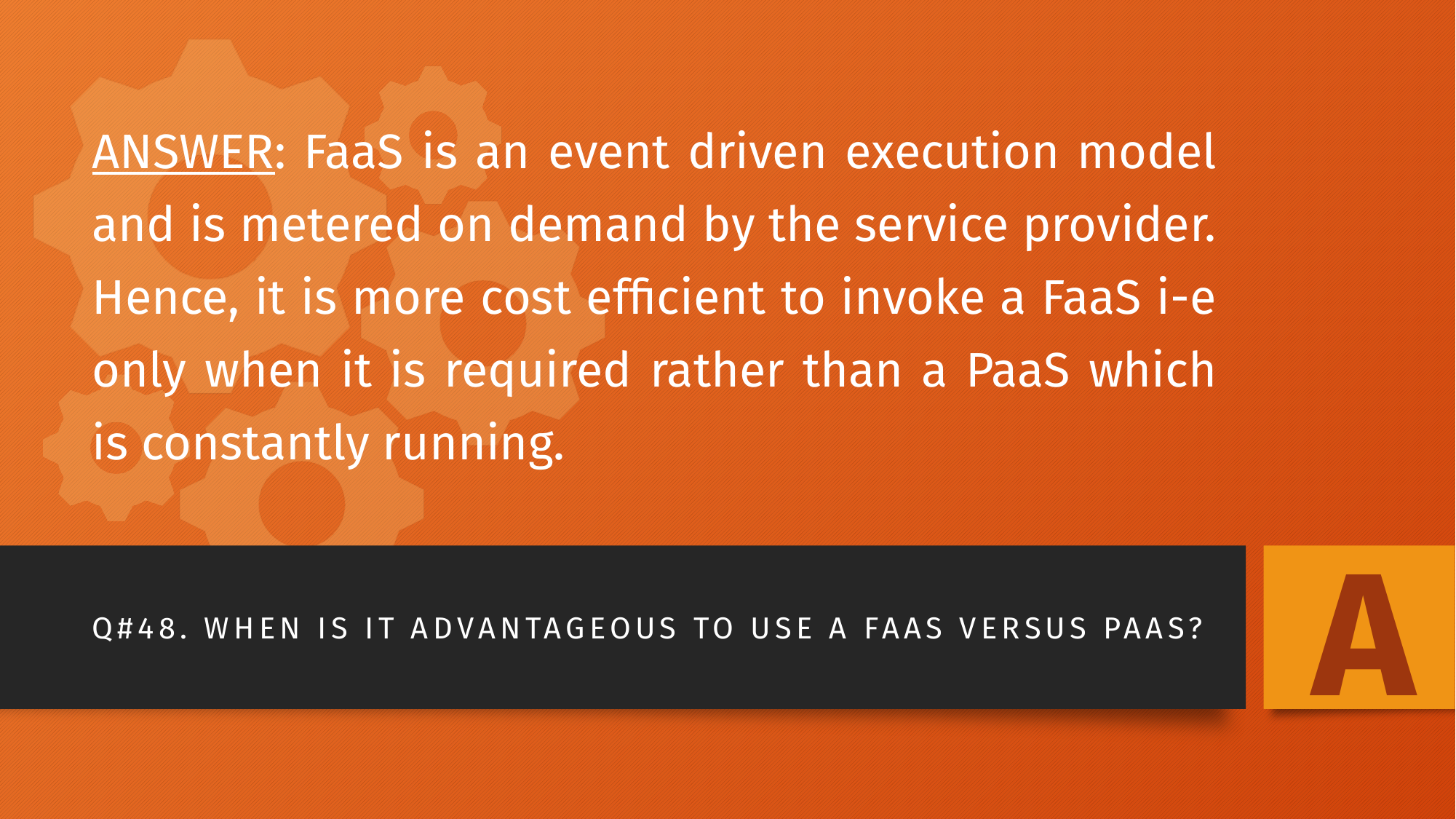

# ANSWER: FaaS is an event driven execution model and is metered on demand by the service provider. Hence, it is more cost efficient to invoke a FaaS i-e only when it is required rather than a PaaS which is constantly running.
A
Q#48. When is it advantageous to use a FaaS versus PaaS?